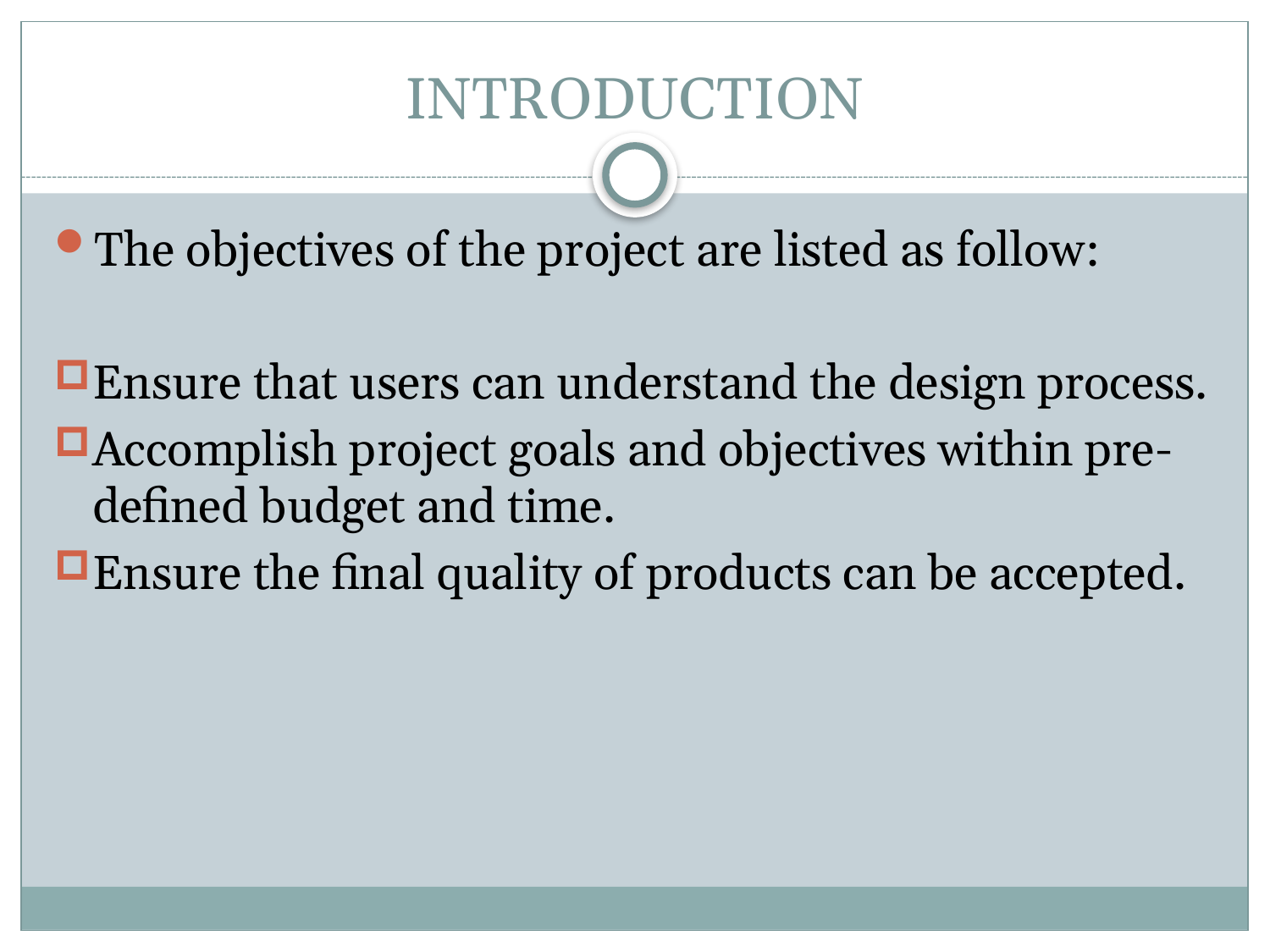

# INTRODUCTION
The objectives of the project are listed as follow:

Ensure that users can understand the design process.
Accomplish project goals and objectives within pre-defined budget and time.
Ensure the final quality of products can be accepted.